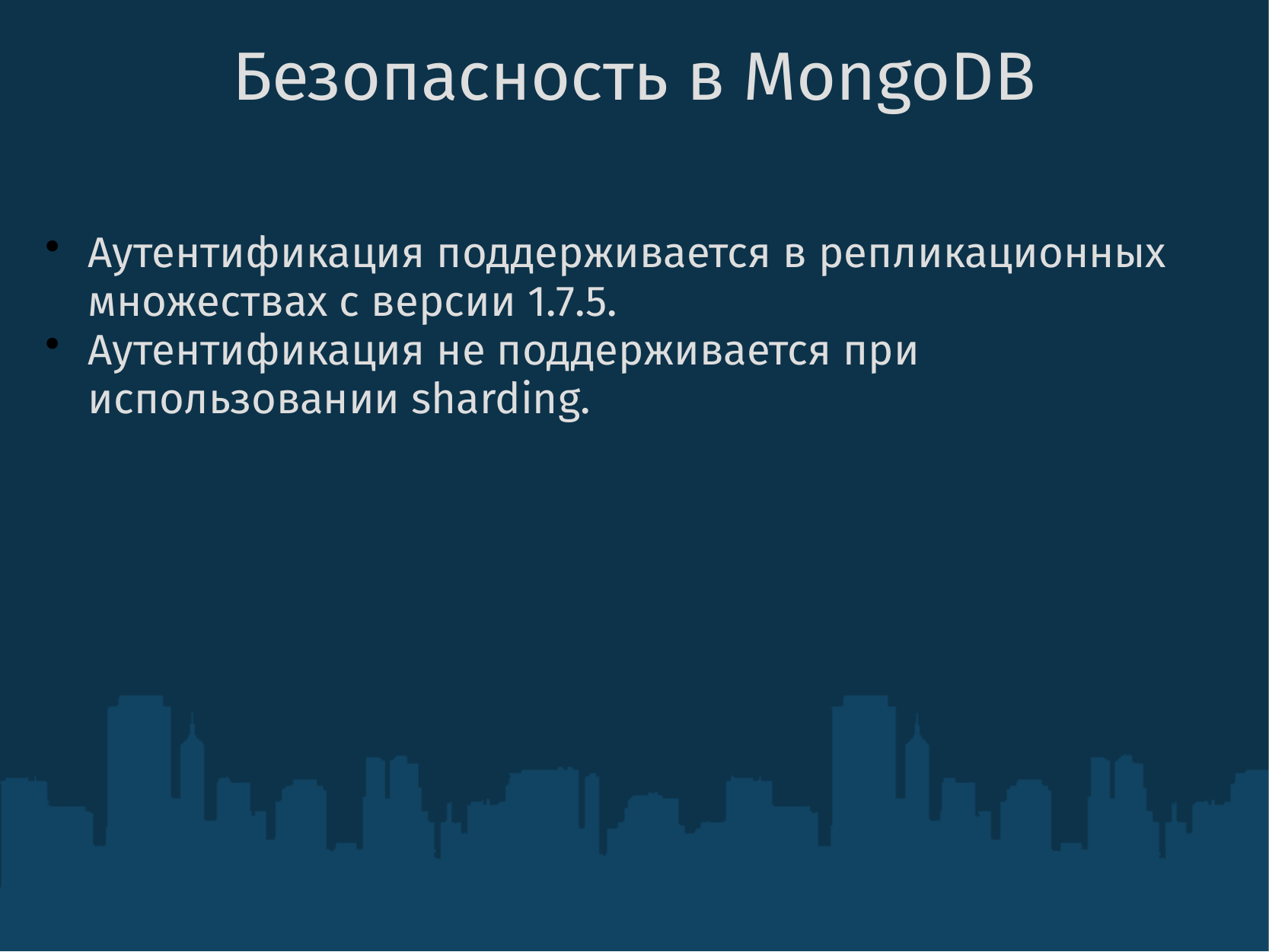

# Безопасность в MongoDB
Аутентификация поддерживается в репликационных множествах с версии 1.7.5.
Аутентификация не поддерживается при использовании sharding.